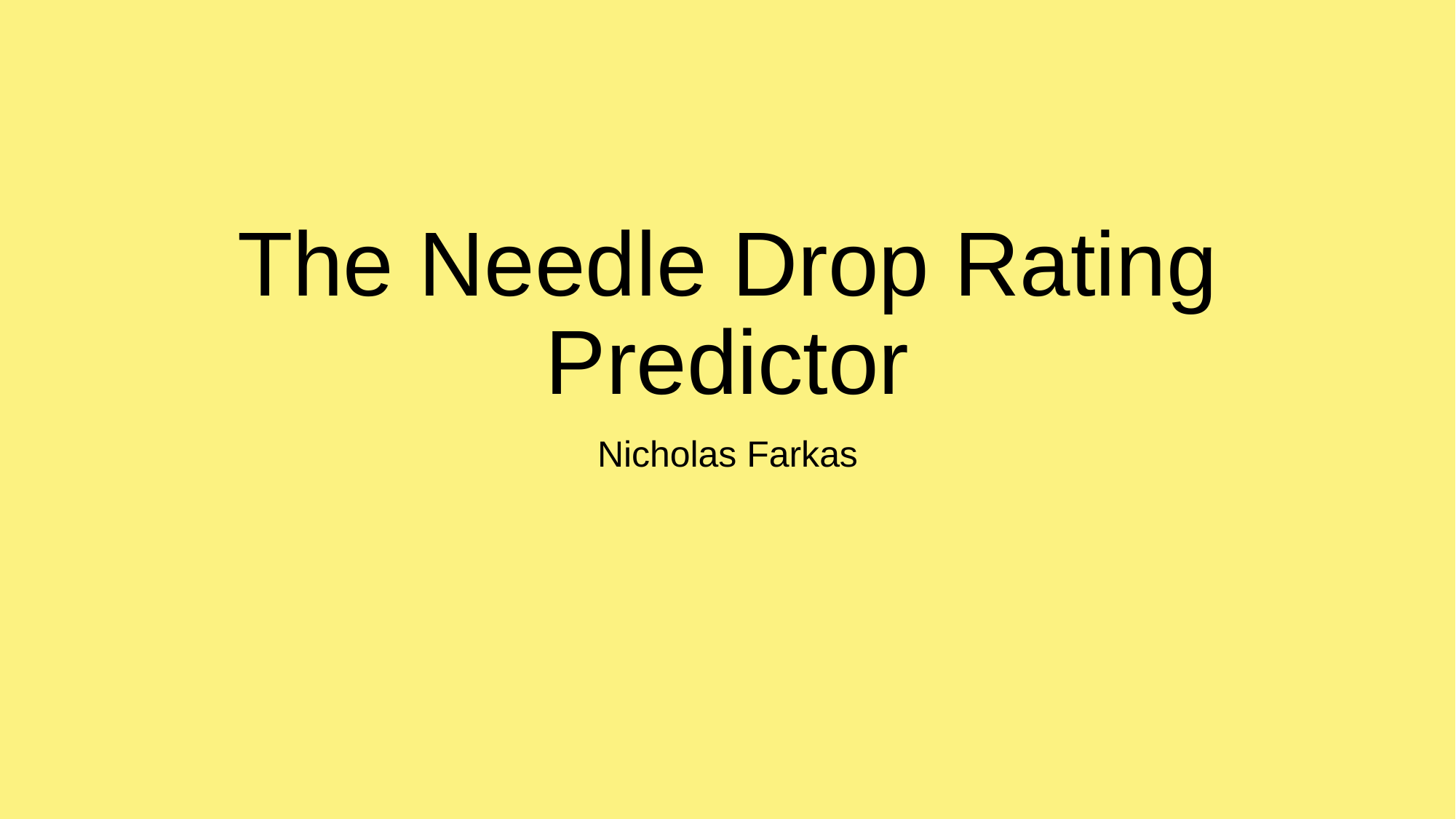

# The Needle Drop Rating Predictor
Nicholas Farkas